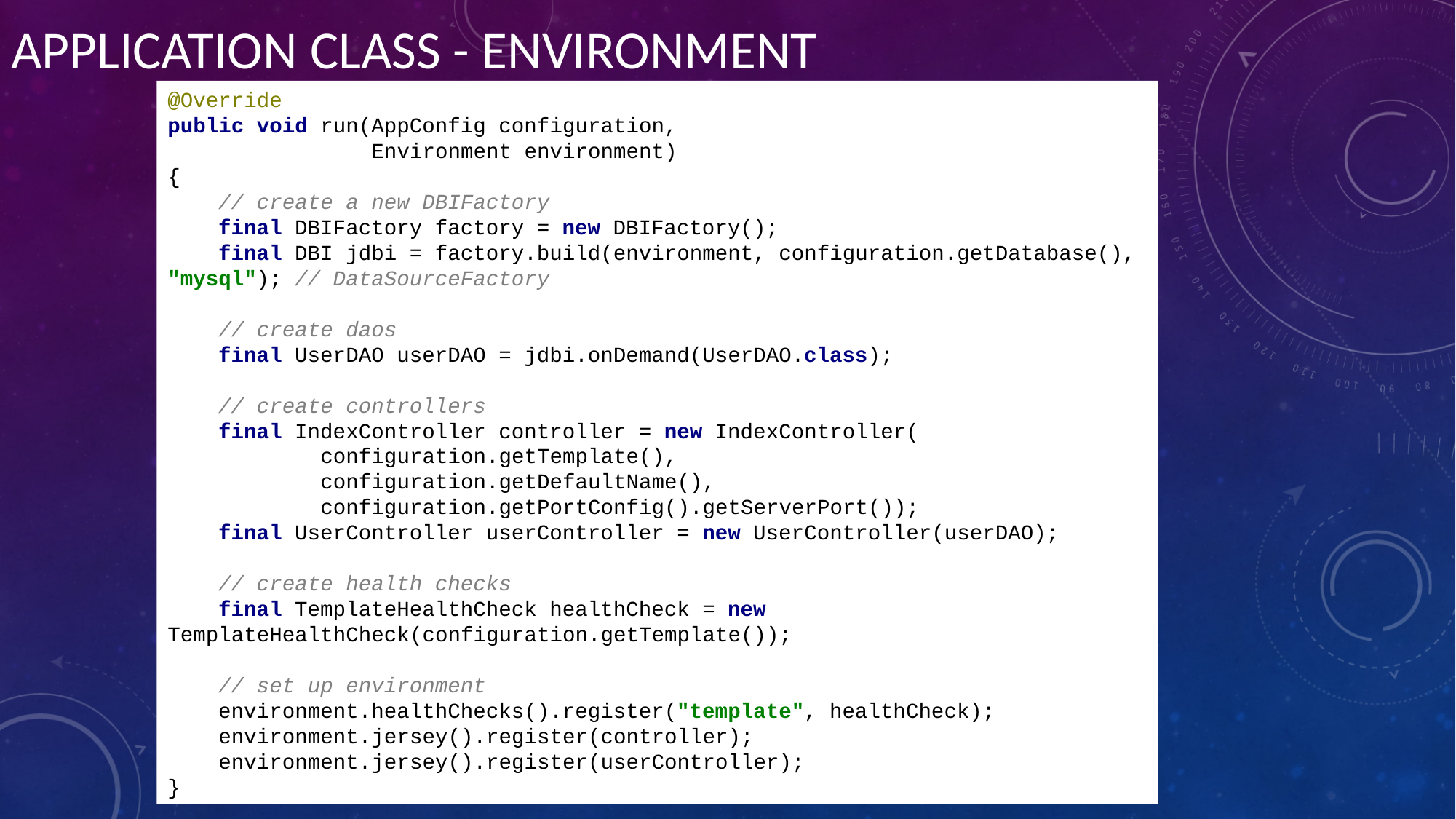

# Application class - environment
@Override
public void run(AppConfig configuration,
                Environment environment)
{
    // create a new DBIFactory
    final DBIFactory factory = new DBIFactory();
    final DBI jdbi = factory.build(environment, configuration.getDatabase(), "mysql"); // DataSourceFactory
    // create daos
    final UserDAO userDAO = jdbi.onDemand(UserDAO.class);
    // create controllers
    final IndexController controller = new IndexController(
            configuration.getTemplate(),
            configuration.getDefaultName(),
            configuration.getPortConfig().getServerPort());
    final UserController userController = new UserController(userDAO);
    // create health checks
    final TemplateHealthCheck healthCheck = new TemplateHealthCheck(configuration.getTemplate());
    // set up environment
    environment.healthChecks().register("template", healthCheck);
    environment.jersey().register(controller);
    environment.jersey().register(userController);
}